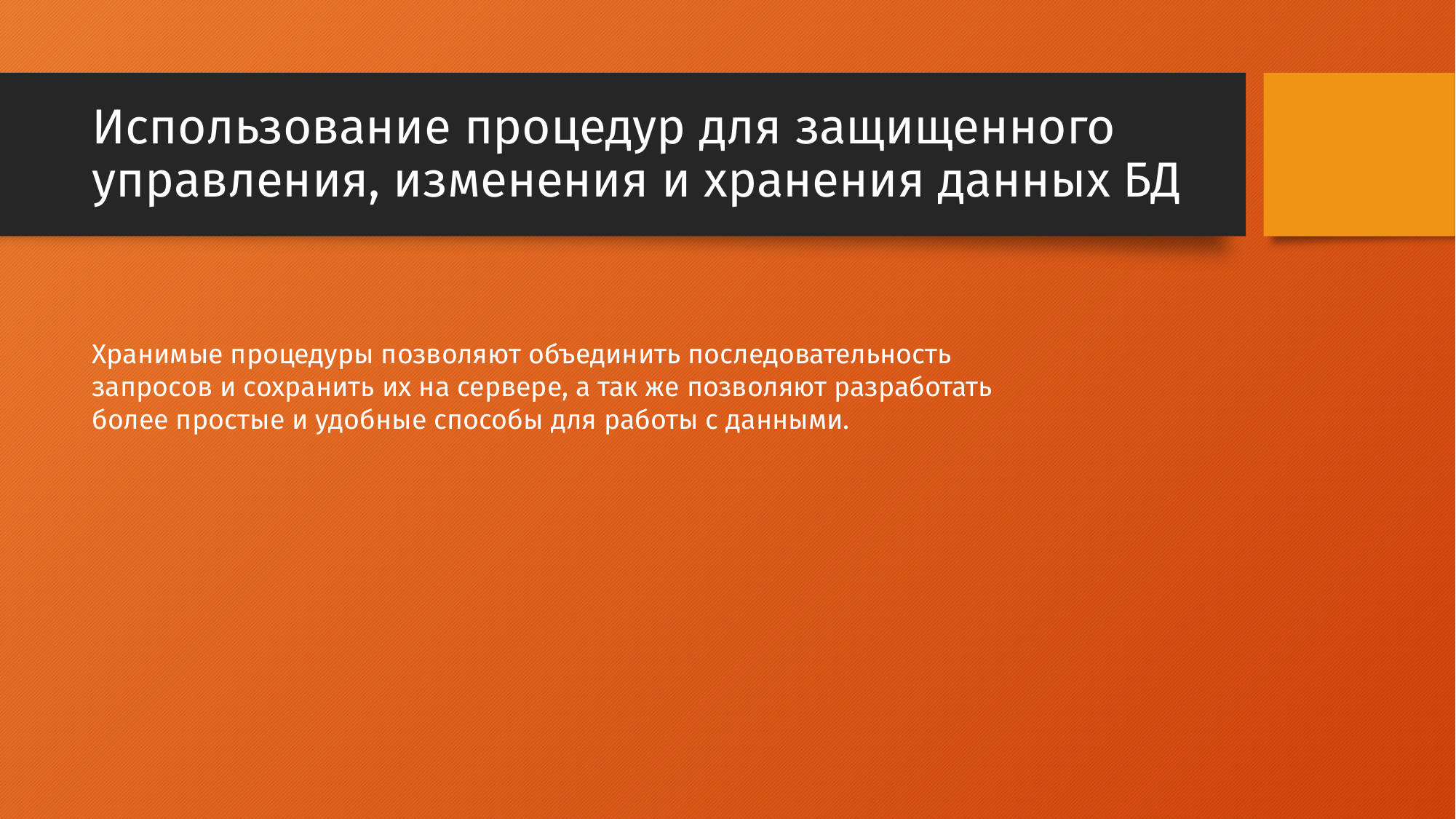

# Использование процедур для защищенного управления, изменения и хранения данных БД
Хранимые процедуры позволяют объединить последовательность запросов и сохранить их на сервере, а так же позволяют разработать более простые и удобные способы для работы с данными.